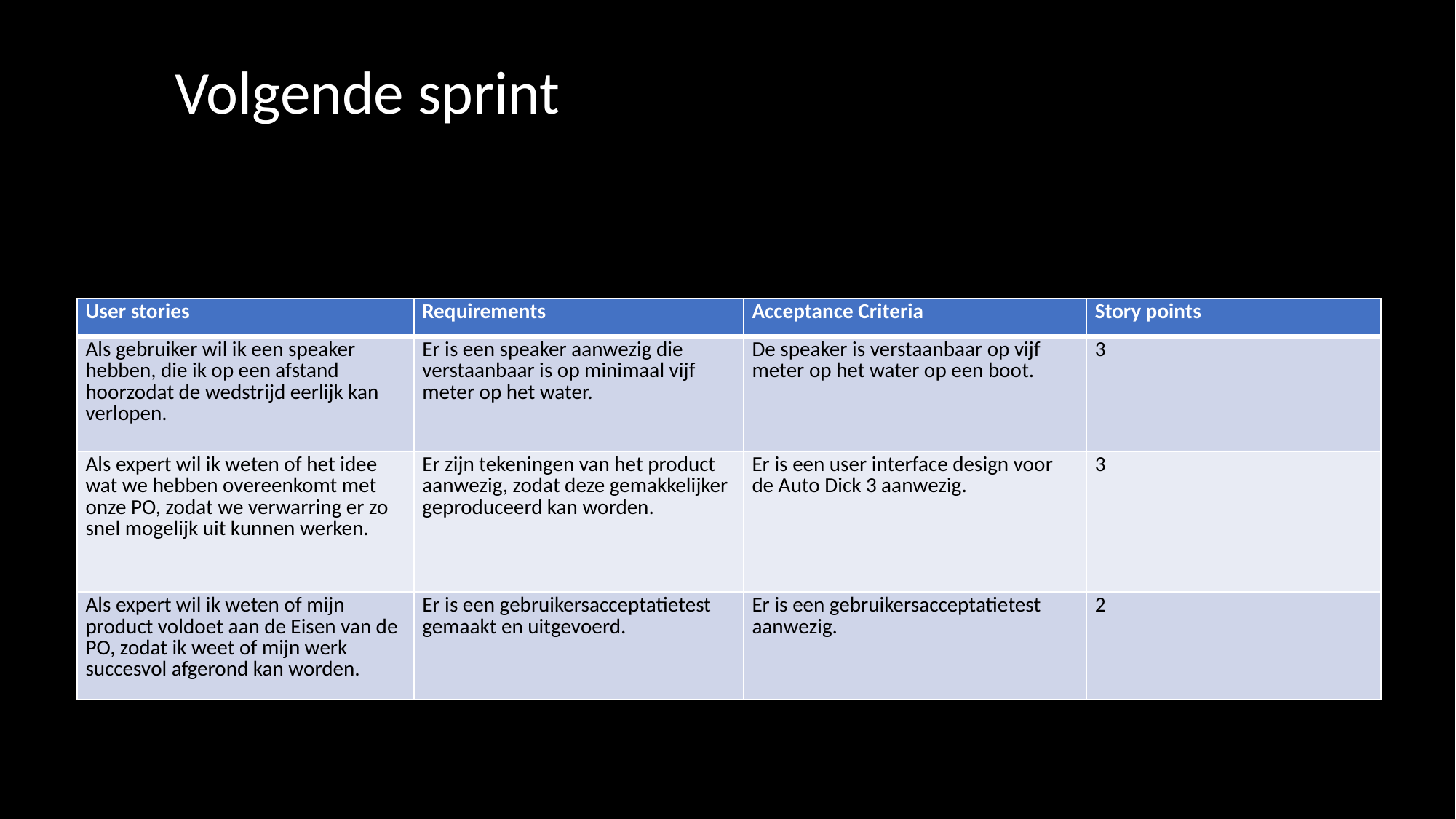

# Volgende sprint
| User stories | Requirements | Acceptance Criteria | Story points |
| --- | --- | --- | --- |
| Als gebruiker wil ik een speaker hebben, die ik op een afstand hoorzodat de wedstrijd eerlijk kan verlopen. | Er is een speaker aanwezig die verstaanbaar is op minimaal vijf meter op het water. | De speaker is verstaanbaar op vijf meter op het water op een boot. | 3 |
| Als expert wil ik weten of het idee wat we hebben overeenkomt met onze PO, zodat we verwarring er zo snel mogelijk uit kunnen werken. | Er zijn tekeningen van het product aanwezig, zodat deze gemakkelijker geproduceerd kan worden. | Er is een user interface design voor de Auto Dick 3 aanwezig. | 3 |
| Als expert wil ik weten of mijn product voldoet aan de Eisen van de PO, zodat ik weet of mijn werk succesvol afgerond kan worden. | Er is een gebruikersacceptatietest gemaakt en uitgevoerd. | Er is een gebruikersacceptatietest aanwezig. | 2 |